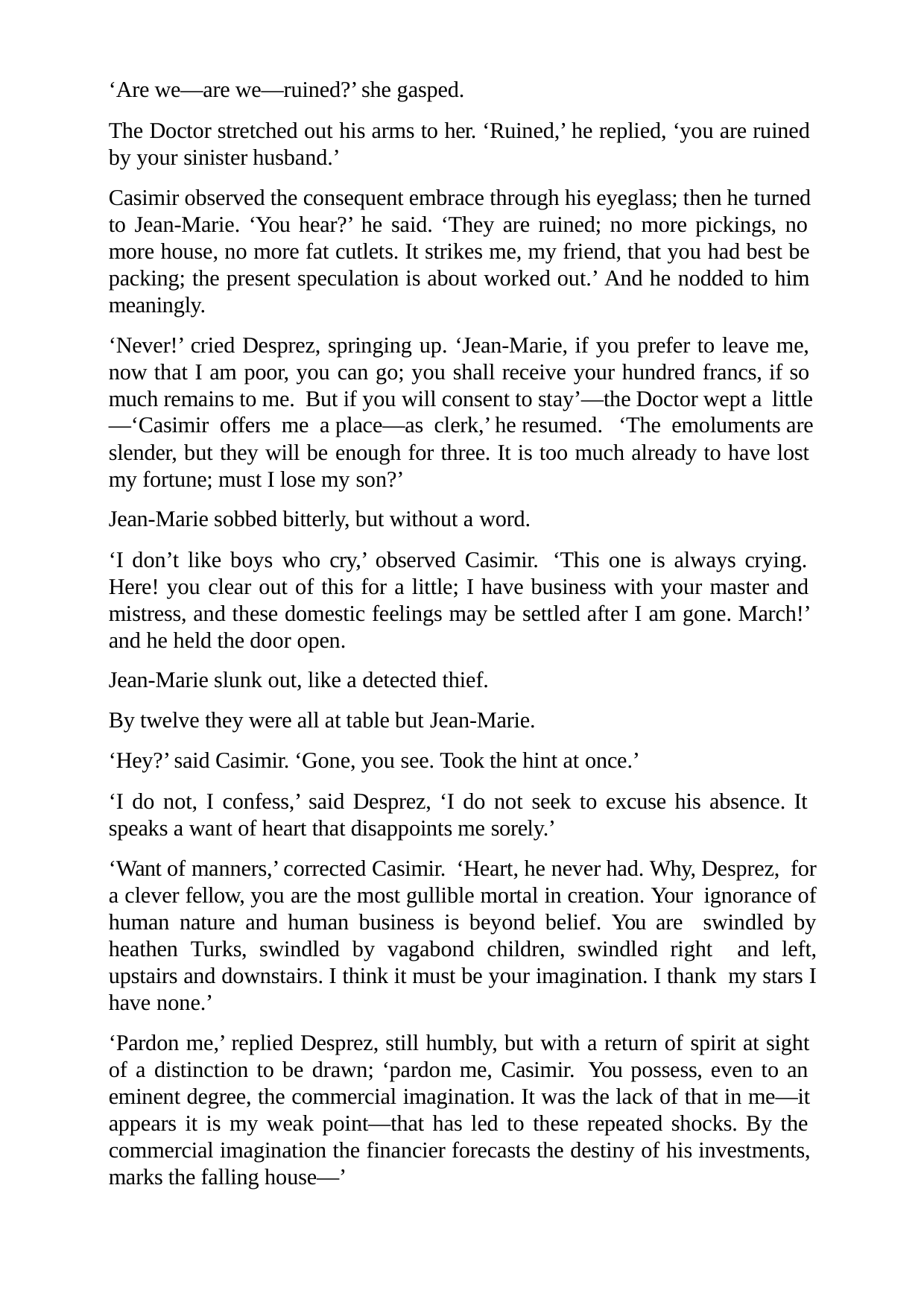

‘Are we—are we—ruined?’ she gasped.
The Doctor stretched out his arms to her. ‘Ruined,’ he replied, ‘you are ruined  by your sinister husband.’
Casimir observed the consequent embrace through his eyeglass; then he turned  to Jean-Marie. ‘You hear?’ he said. ‘They are ruined; no more pickings, no  more house, no more fat cutlets. It strikes me, my friend, that you had best be  packing; the present speculation is about worked out.’ And he nodded to him  meaningly.
‘Never!’ cried Desprez, springing up. ‘Jean-Marie, if you prefer to leave me,  now that I am poor, you can go; you shall receive your hundred francs, if so  much remains to me.  But if you will consent to stay’—the Doctor wept a little
—‘Casimir  offers  me  a place—as  clerk,’ he resumed.   ‘The  emoluments are
slender, but they will be enough for three. It is too much already to have lost  my fortune; must I lose my son?’
Jean-Marie sobbed bitterly, but without a word.
‘I don’t like boys who cry,’ observed Casimir. ‘This one is always crying.  Here! you clear out of this for a little; I have business with your master and  mistress, and these domestic feelings may be settled after I am gone. March!’  and he held the door open.
Jean-Marie slunk out, like a detected thief.
By twelve they were all at table but Jean-Marie.
‘Hey?’ said Casimir. ‘Gone, you see. Took the hint at once.’
‘I do not, I confess,’ said Desprez, ‘I do not seek to excuse his absence. It  speaks a want of heart that disappoints me sorely.’
‘Want of manners,’ corrected Casimir. ‘Heart, he never had. Why, Desprez,  for a clever fellow, you are the most gullible mortal in creation. Your  ignorance of human nature and human business is beyond belief. You are  swindled by heathen Turks, swindled by vagabond children, swindled right  and left, upstairs and downstairs. I think it must be your imagination. I thank  my stars I have none.’
‘Pardon me,’ replied Desprez, still humbly, but with a return of spirit at sight  of a distinction to be drawn; ‘pardon me, Casimir. You possess, even to an  eminent degree, the commercial imagination. It was the lack of that in me—it  appears it is my weak point—that has led to these repeated shocks. By the  commercial imagination the financier forecasts the destiny of his investments,  marks the falling house—’